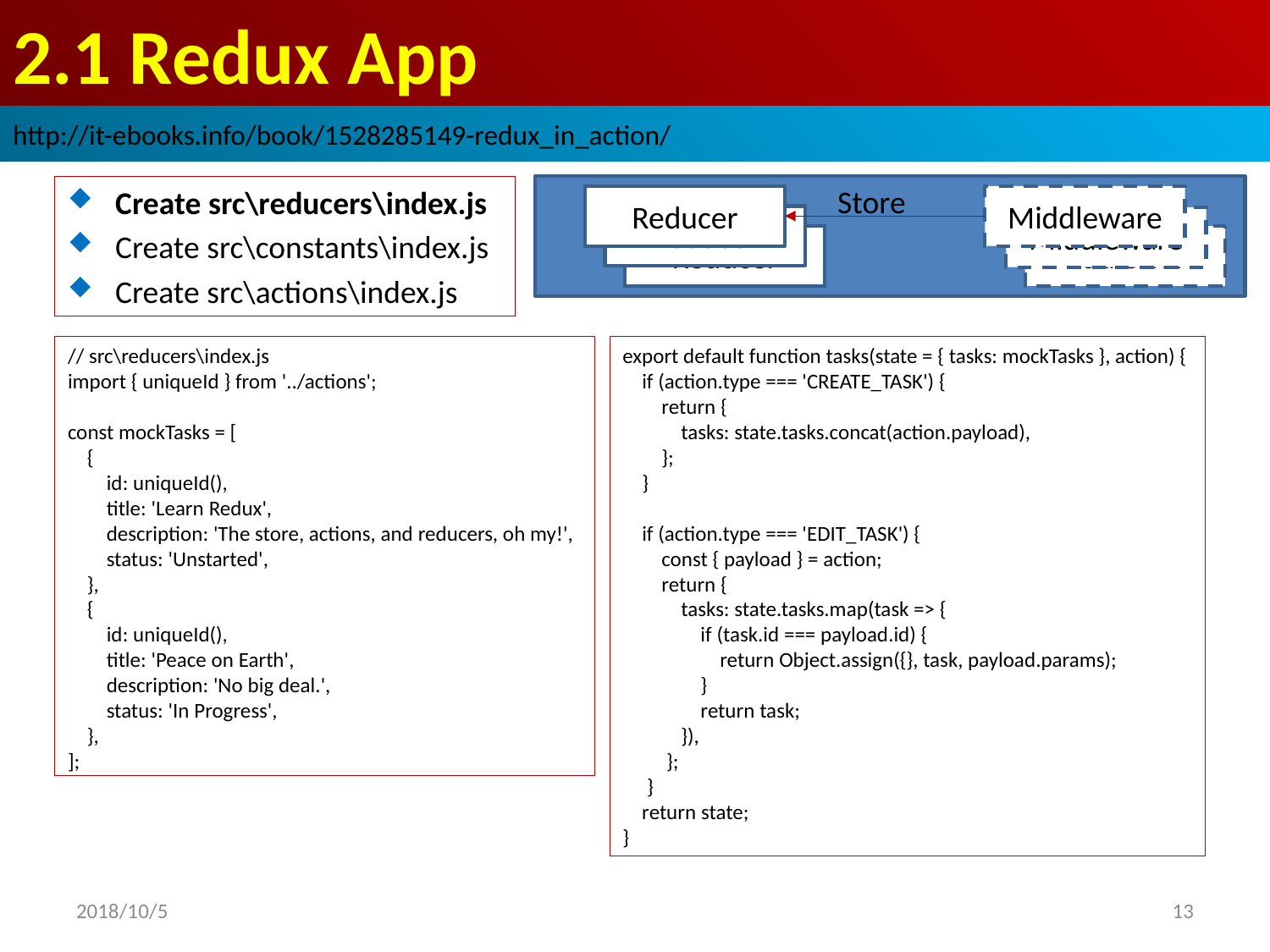

# 2.1 Redux App
http://it-ebooks.info/book/1528285149-redux_in_action/
Create src\reducers\index.js
Create src\constants\index.js
Create src\actions\index.js

Store
Reducer
Middleware
Reducer
Middleware
Reducer
Middleware
// src\reducers\index.js
import { uniqueId } from '../actions';
const mockTasks = [
    {
        id: uniqueId(),
        title: 'Learn Redux',
        description: 'The store, actions, and reducers, oh my!',
        status: 'Unstarted',
    },
    {
        id: uniqueId(),
        title: 'Peace on Earth',
        description: 'No big deal.',
        status: 'In Progress',
    },
];
export default function tasks(state = { tasks: mockTasks }, action) {
    if (action.type === 'CREATE_TASK') {
        return {
            tasks: state.tasks.concat(action.payload),
        };
    }
    if (action.type === 'EDIT_TASK') {
        const { payload } = action;
        return {
            tasks: state.tasks.map(task => {
                if (task.id === payload.id) {
                    return Object.assign({}, task, payload.params);
                }
                return task;
            }),
         };
     }
    return state;
}

2018/10/5
13